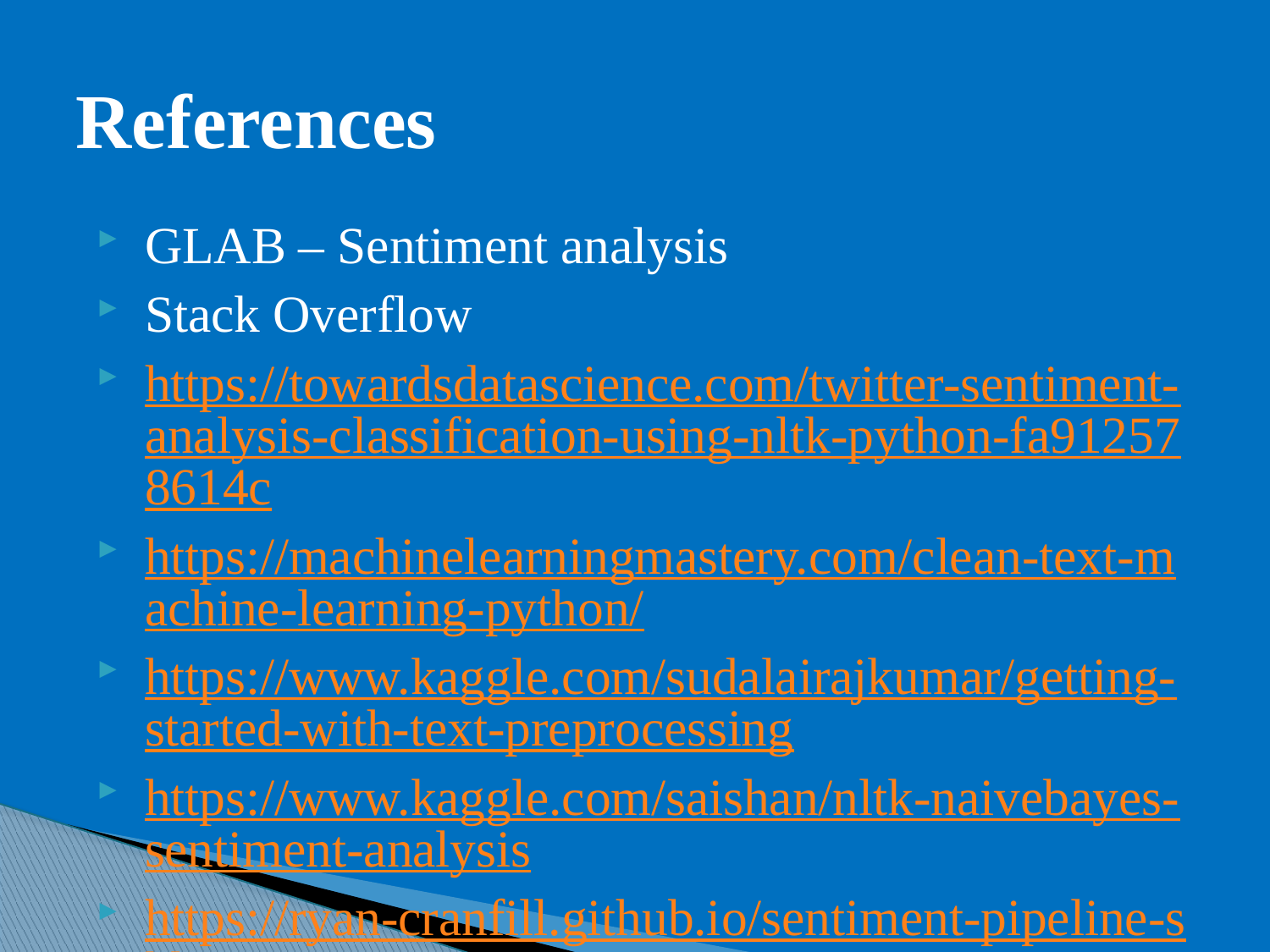

#
References
GLAB – Sentiment analysis
Stack Overflow
https://towardsdatascience.com/twitter-sentiment-analysis-classification-using-nltk-python-fa912578614c
https://machinelearningmastery.com/clean-text-machine-learning-python/
https://www.kaggle.com/sudalairajkumar/getting-started-with-text-preprocessing
https://www.kaggle.com/saishan/nltk-naivebayes-sentiment-analysis
https://ryan-cranfill.github.io/sentiment-pipeline-sklearn-5/
https://www.researchgate.net/publication/312590328_Utilizing_Hashtags_for_Sentiment_Analysis_of_Tweets_in_The_Political_Domain
https://www.kaggle.com/lbronchal/sentiment-analysis-with-svm